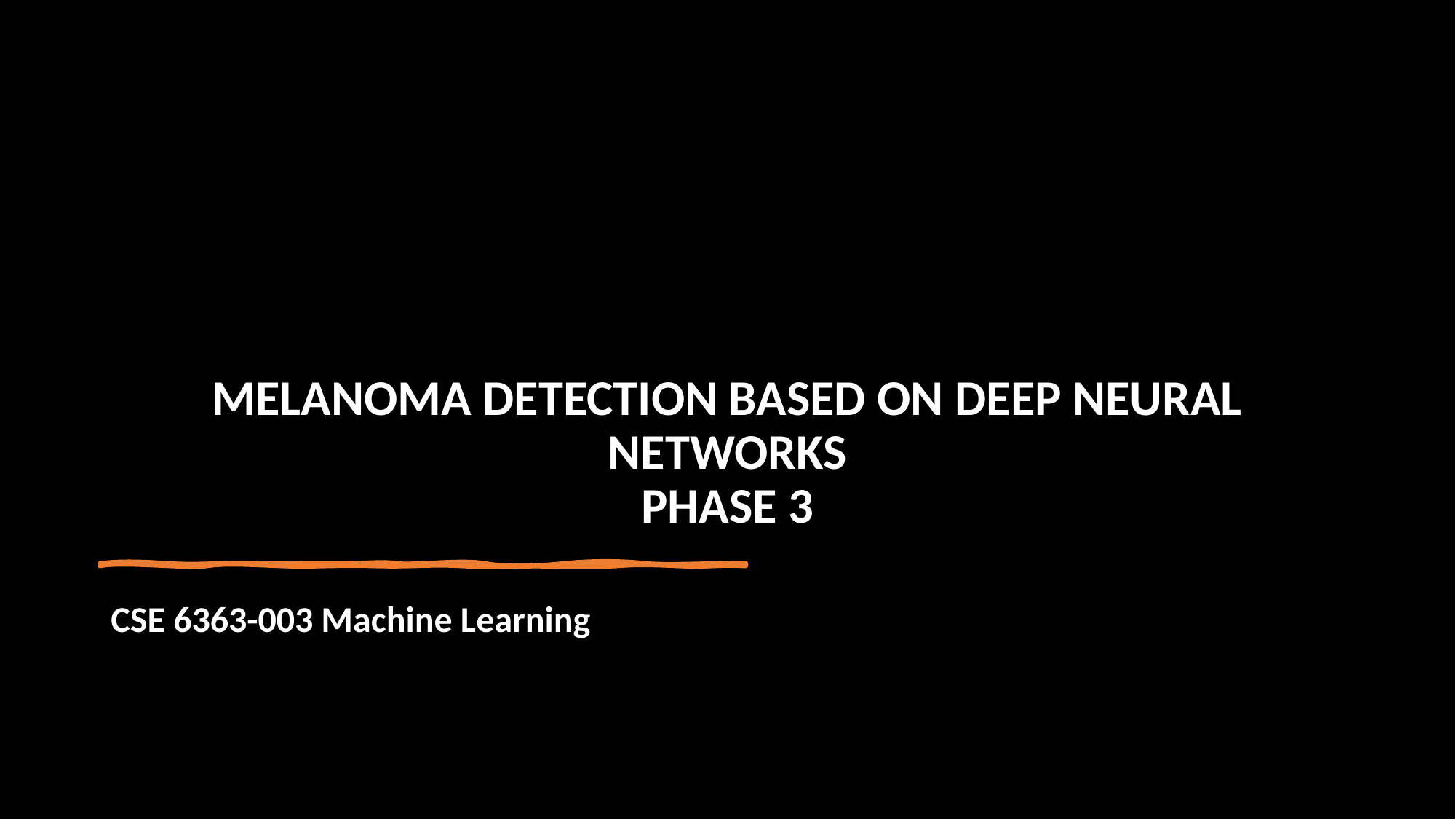

# MELANOMA DETECTION BASED ON DEEP NEURAL NETWORKS PHASE 3

CSE 6363-003 Machine Learning